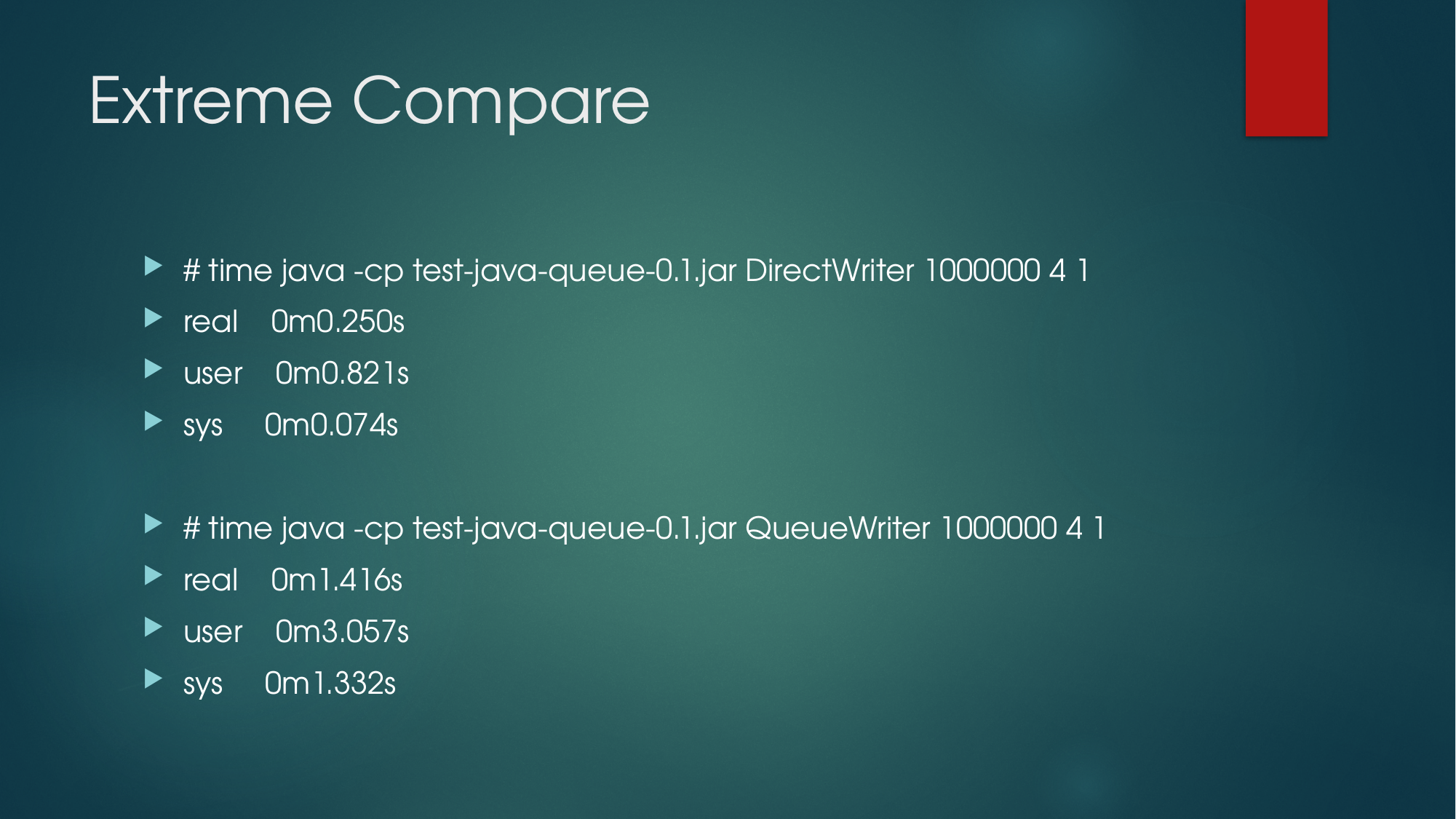

# Extreme Compare
# time java -cp test-java-queue-0.1.jar DirectWriter 1000000 4 1
real    0m0.250s
user    0m0.821s
sys     0m0.074s

# time java -cp test-java-queue-0.1.jar QueueWriter 1000000 4 1
real    0m1.416s
user    0m3.057s
sys     0m1.332s